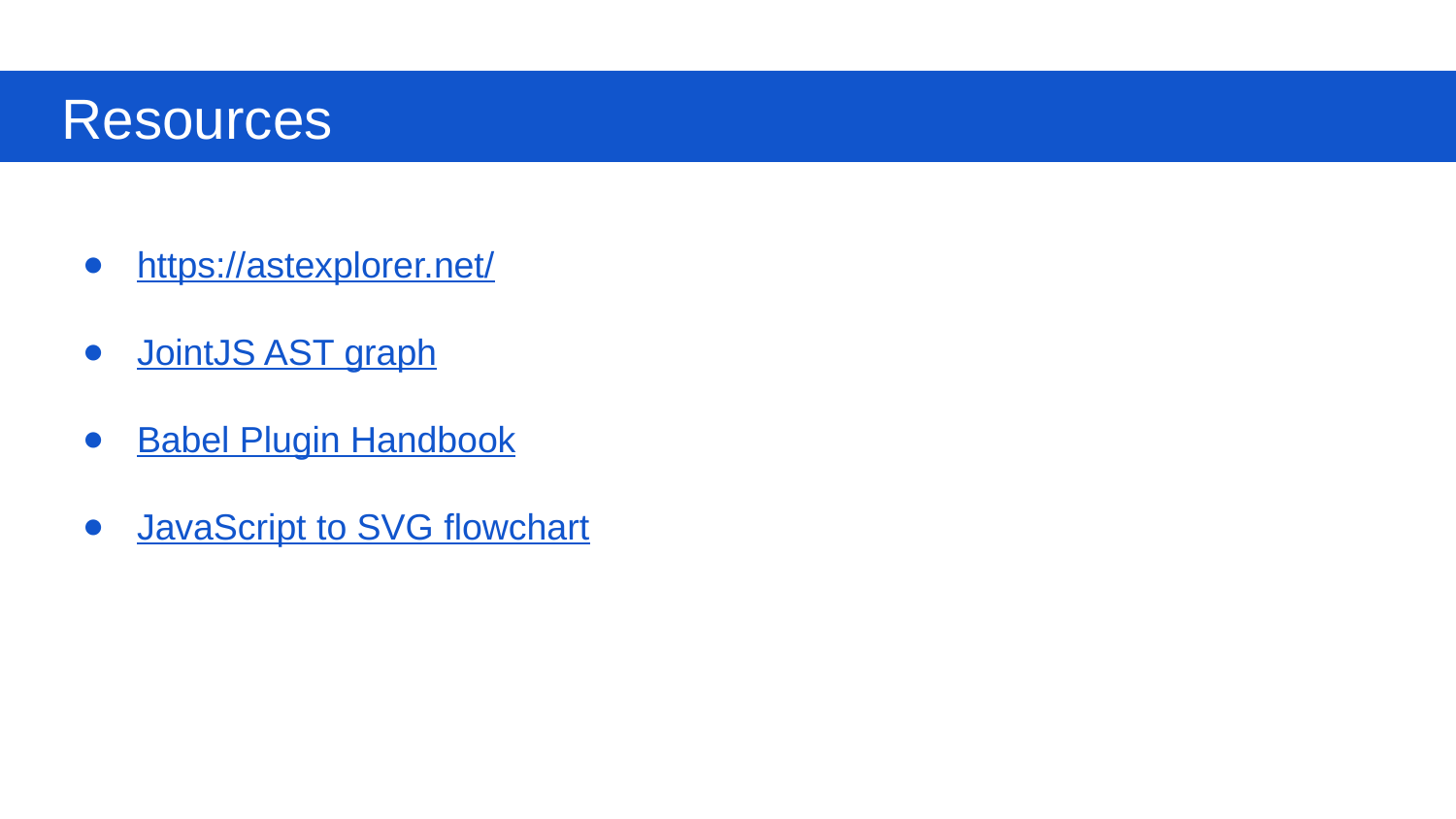

Resources
https://astexplorer.net/
JointJS AST graph
Babel Plugin Handbook
JavaScript to SVG flowchart